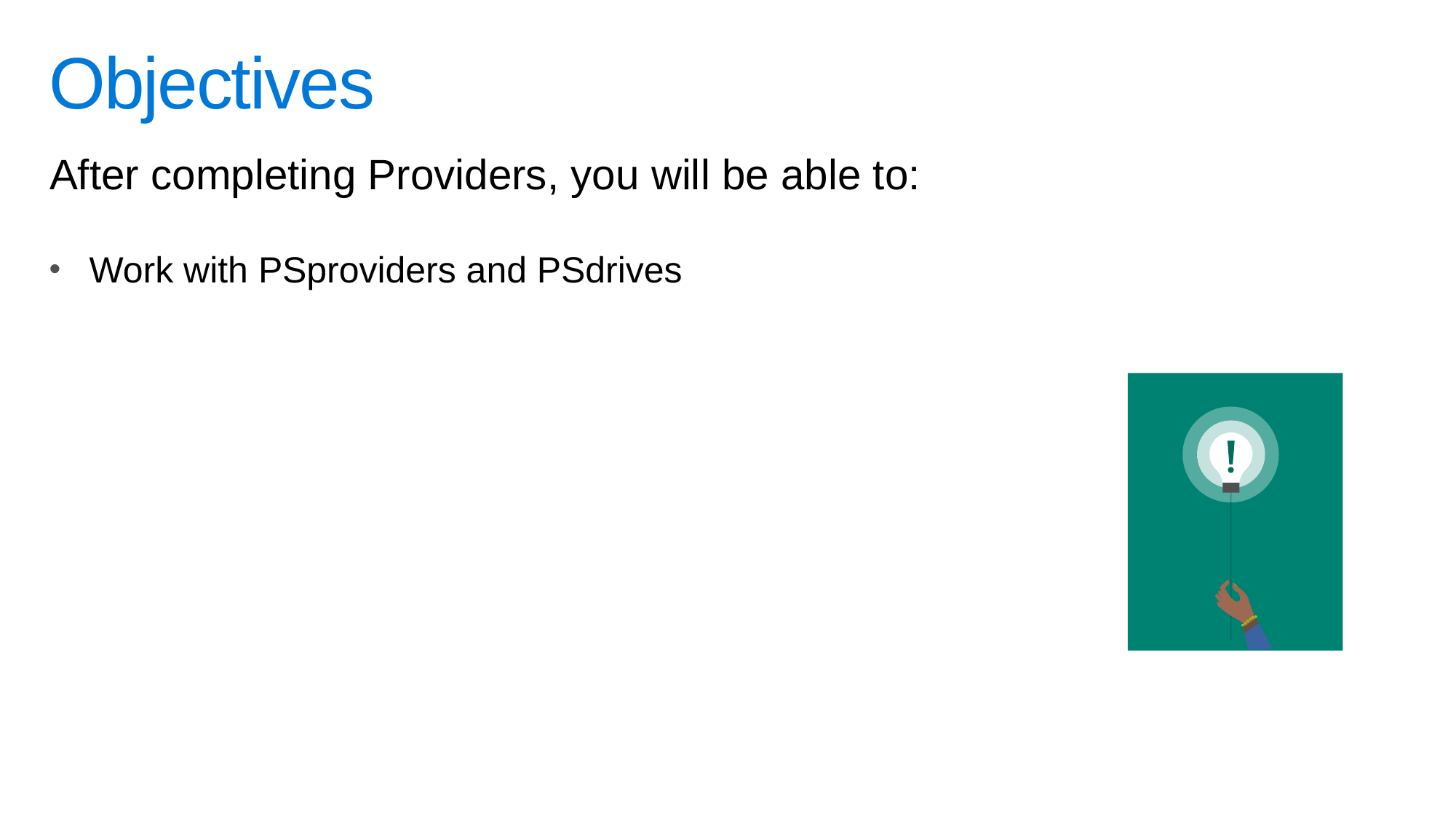

After completing Providers, you will be able to:
Work with PSproviders and PSdrives